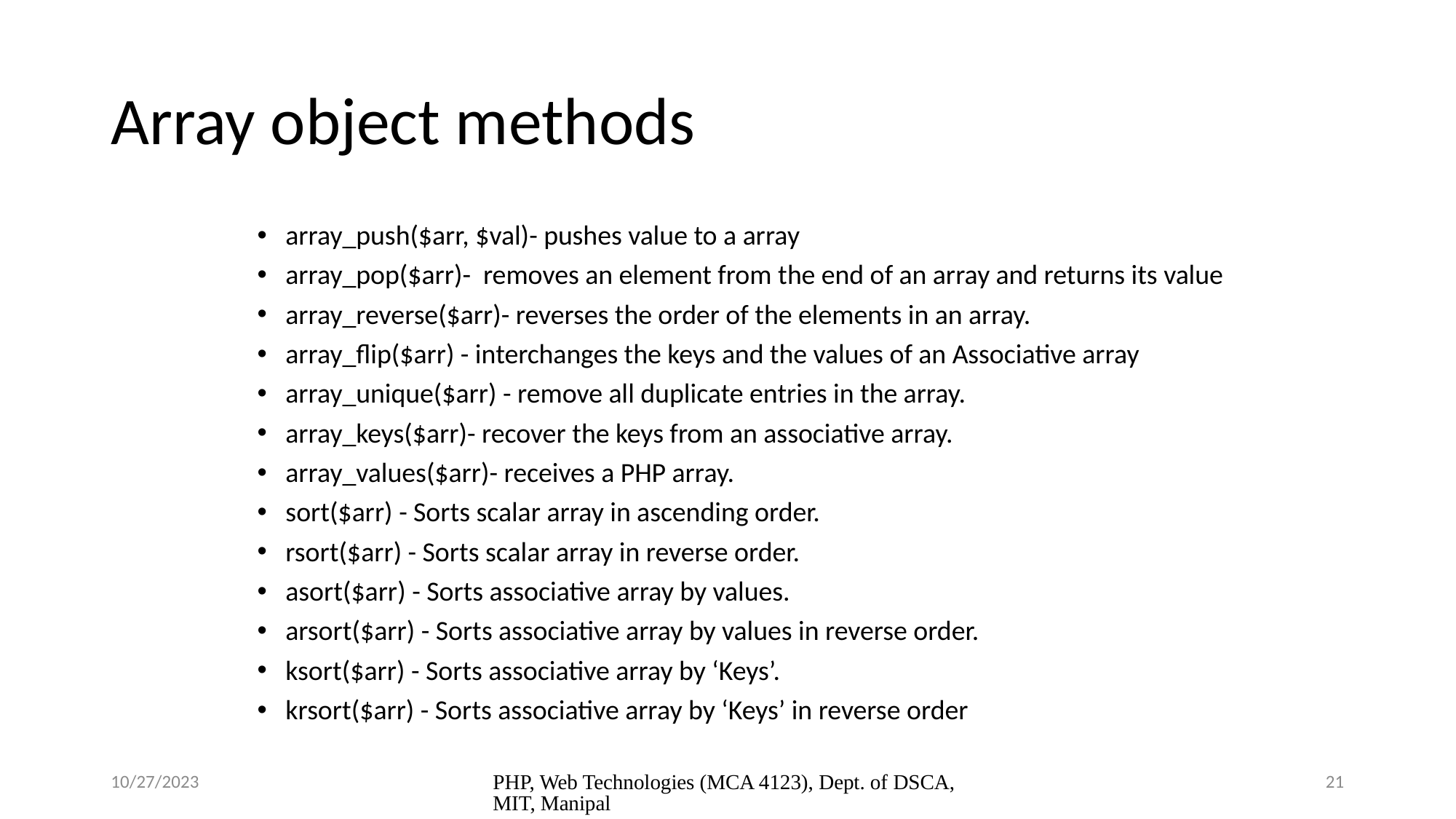

# Array object methods

array_push($arr, $val)- pushes value to a array
array_pop($arr)-  removes an element from the end of an array and returns its value
array_reverse($arr)- reverses the order of the elements in an array.
array_flip($arr) - interchanges the keys and the values of an Associative array
array_unique($arr) - remove all duplicate entries in the array.
array_keys($arr)- recover the keys from an associative array.
array_values($arr)- receives a PHP array.
sort($arr) - Sorts scalar array in ascending order.
rsort($arr) - Sorts scalar array in reverse order.
asort($arr) - Sorts associative array by values.
arsort($arr) - Sorts associative array by values in reverse order.
ksort($arr) - Sorts associative array by ‘Keys’.
krsort($arr) - Sorts associative array by ‘Keys’ in reverse order
10/27/2023
PHP, Web Technologies (MCA 4123), Dept. of DSCA, MIT, Manipal
21